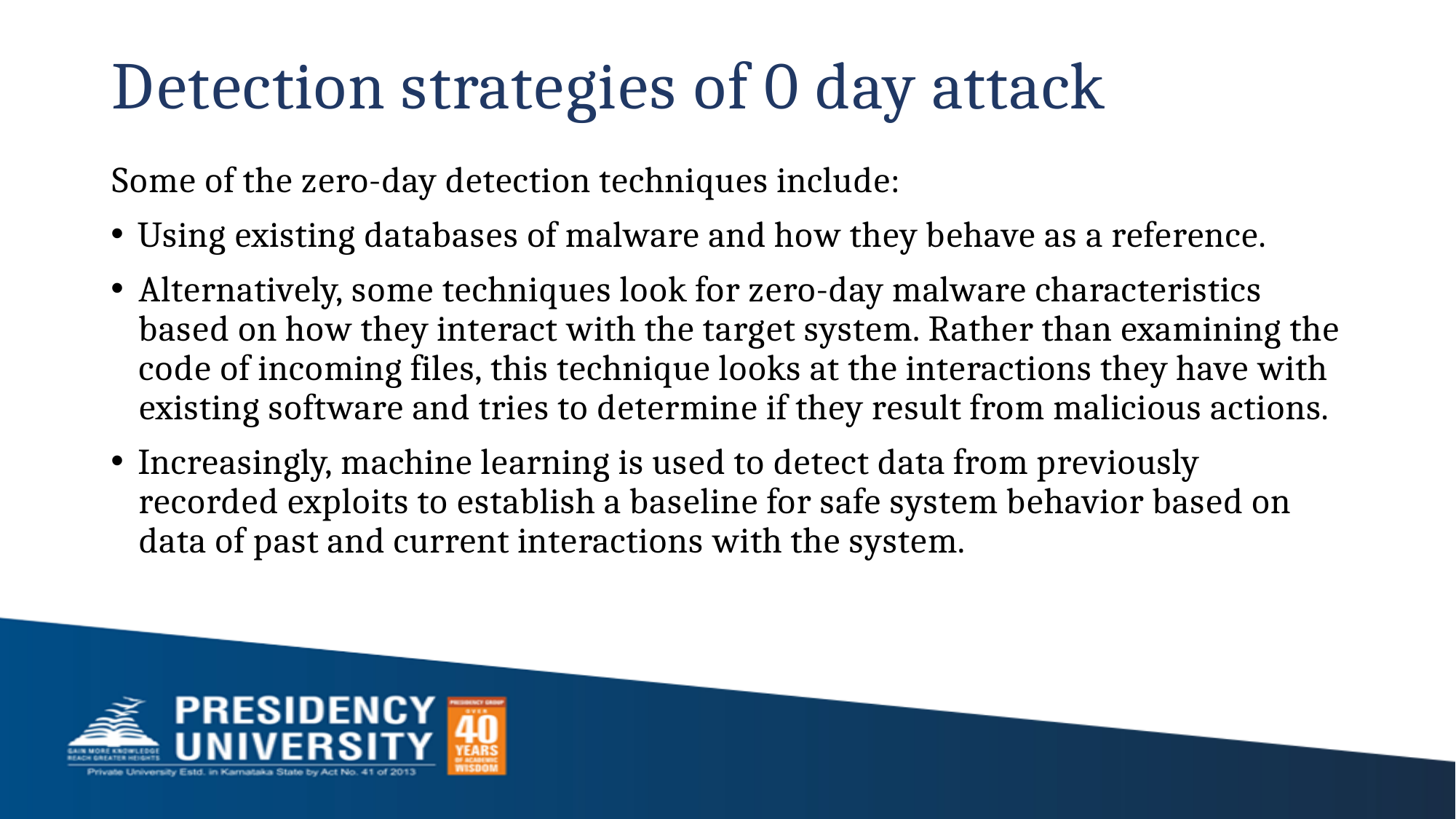

# Detection strategies of 0 day attack
Some of the zero-day detection techniques include:
Using existing databases of malware and how they behave as a reference.
Alternatively, some techniques look for zero-day malware characteristics based on how they interact with the target system. Rather than examining the code of incoming files, this technique looks at the interactions they have with existing software and tries to determine if they result from malicious actions.
Increasingly, machine learning is used to detect data from previously recorded exploits to establish a baseline for safe system behavior based on data of past and current interactions with the system.